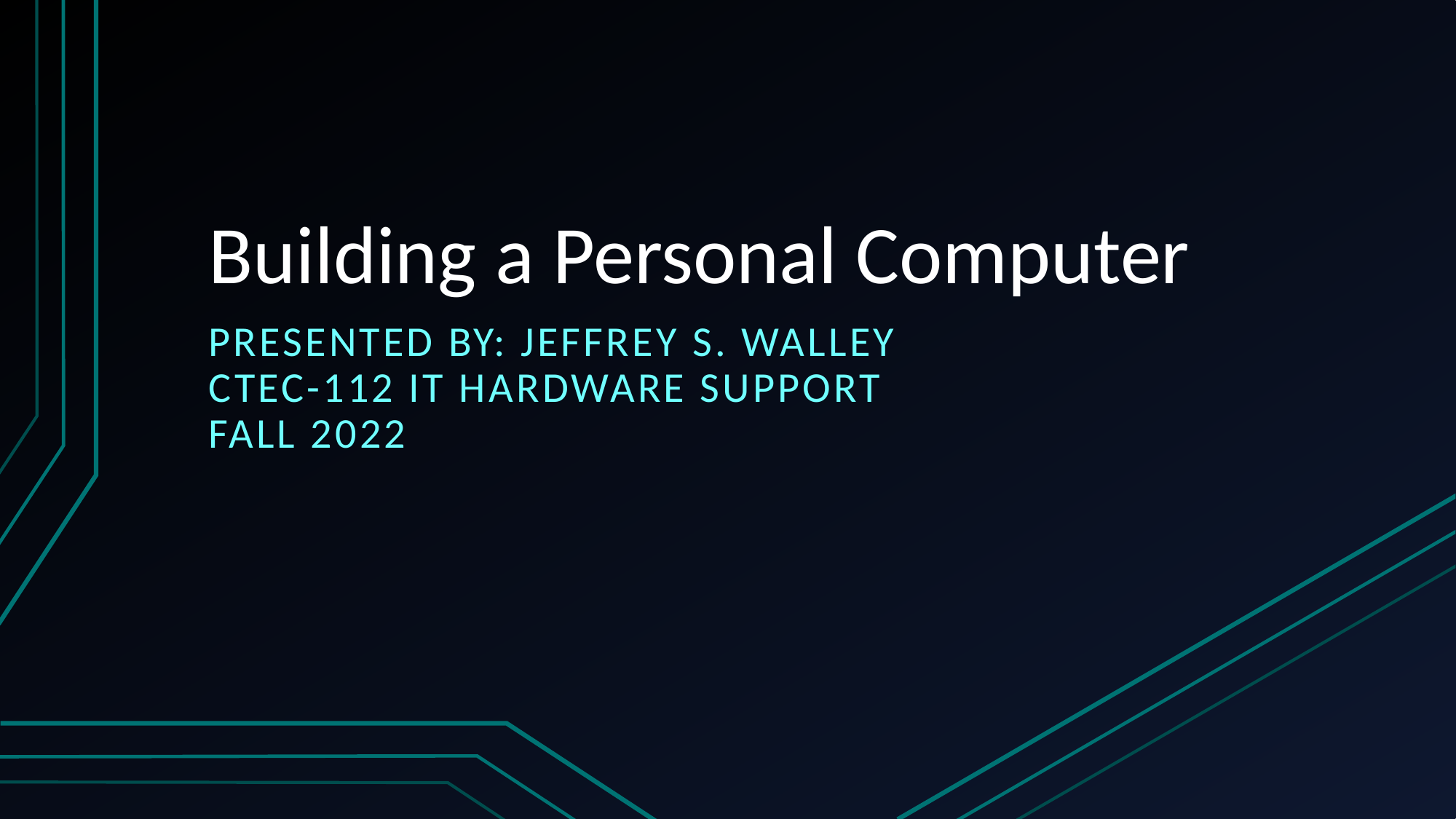

# Building a Personal Computer
Presented By: Jeffrey S. Walley
CTEC-112 IT Hardware Support
Fall 2022